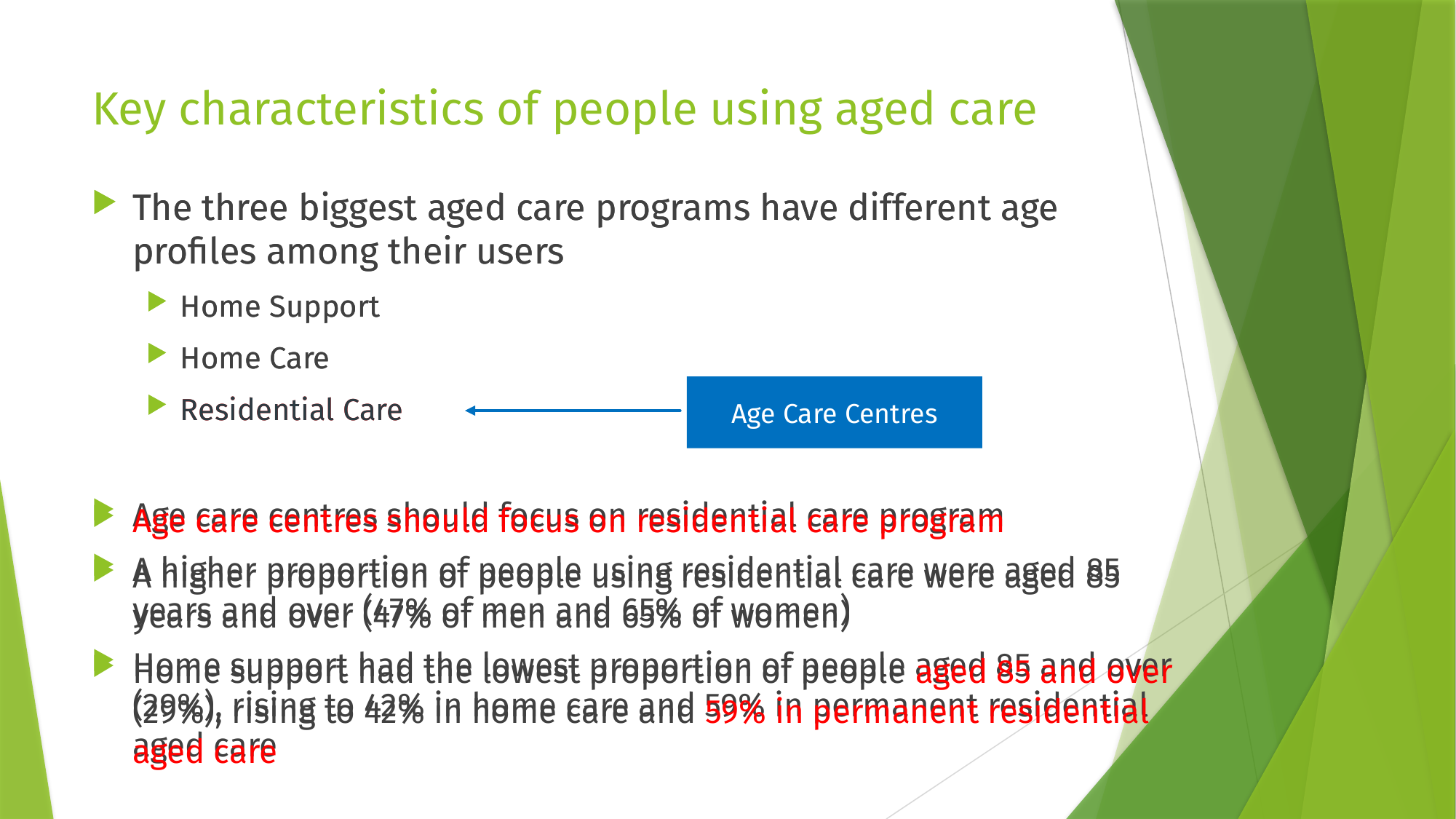

# Key characteristics of people using aged care
The three biggest aged care programs have different age profiles among their users
Home Support
Home Care
Residential Care

Age care centres should focus on residential care program
A higher proportion of people using residential care were aged 85 years and over (47% of men and 65% of women)
Home support had the lowest proportion of people aged 85 and over (29%), rising to 42% in home care and 59% in permanent residential aged care

The three biggest aged care programs have different age profiles among their users
Home Support
Home Care
Residential Care

Age care centres should focus on residential care program
A higher proportion of people using residential care were aged 85 years and over (47% of men and 65% of women)
Home support had the lowest proportion of people aged 85 and over (29%), rising to 42% in home care and 59% in permanent residential aged care

Age Care Centres